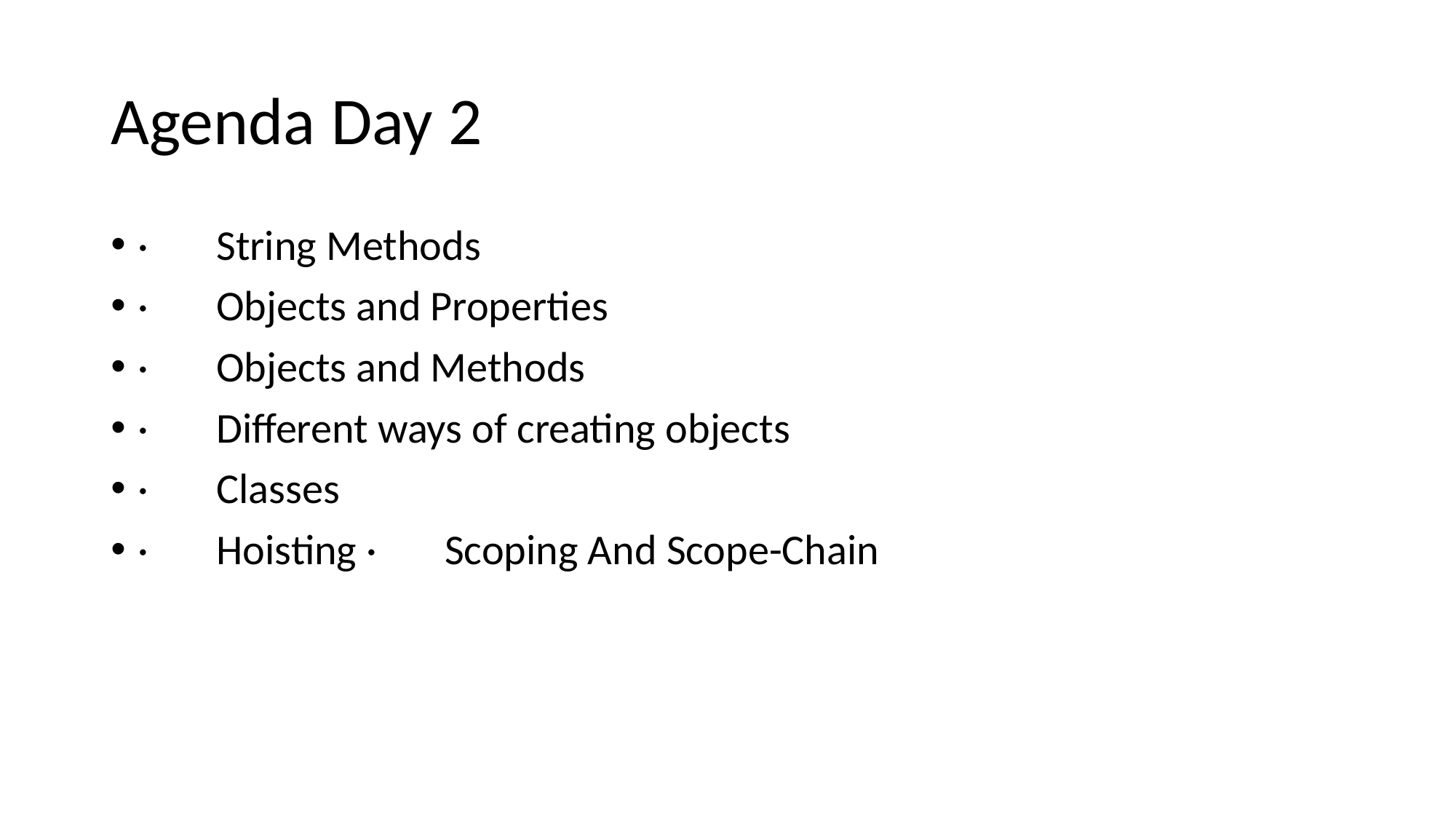

# Agenda Day 2
·       String Methods
·       Objects and Properties
·       Objects and Methods
·       Different ways of creating objects
·       Classes
·       Hoisting ·       Scoping And Scope-Chain